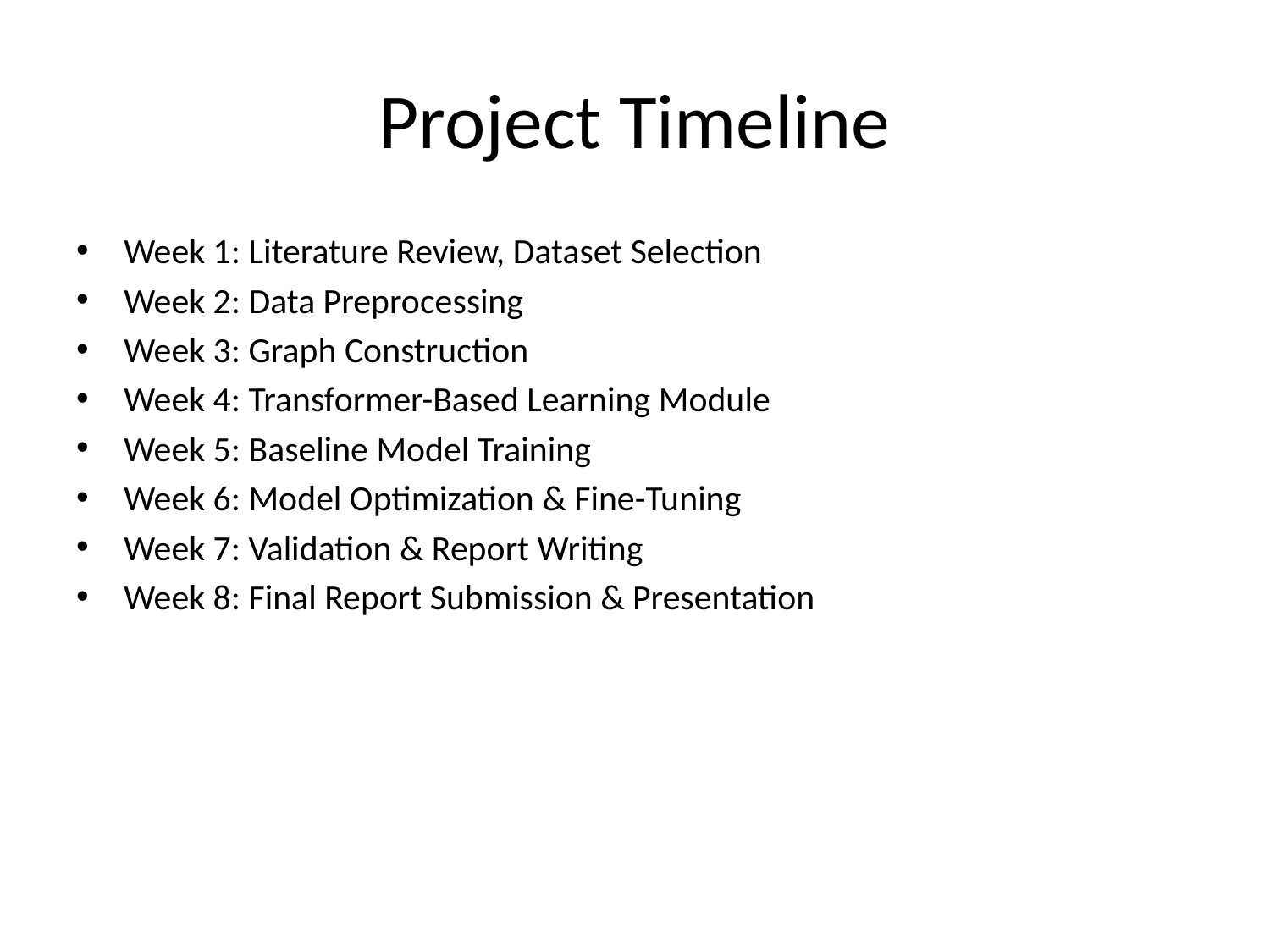

# Project Timeline
Week 1: Literature Review, Dataset Selection
Week 2: Data Preprocessing
Week 3: Graph Construction
Week 4: Transformer-Based Learning Module
Week 5: Baseline Model Training
Week 6: Model Optimization & Fine-Tuning
Week 7: Validation & Report Writing
Week 8: Final Report Submission & Presentation